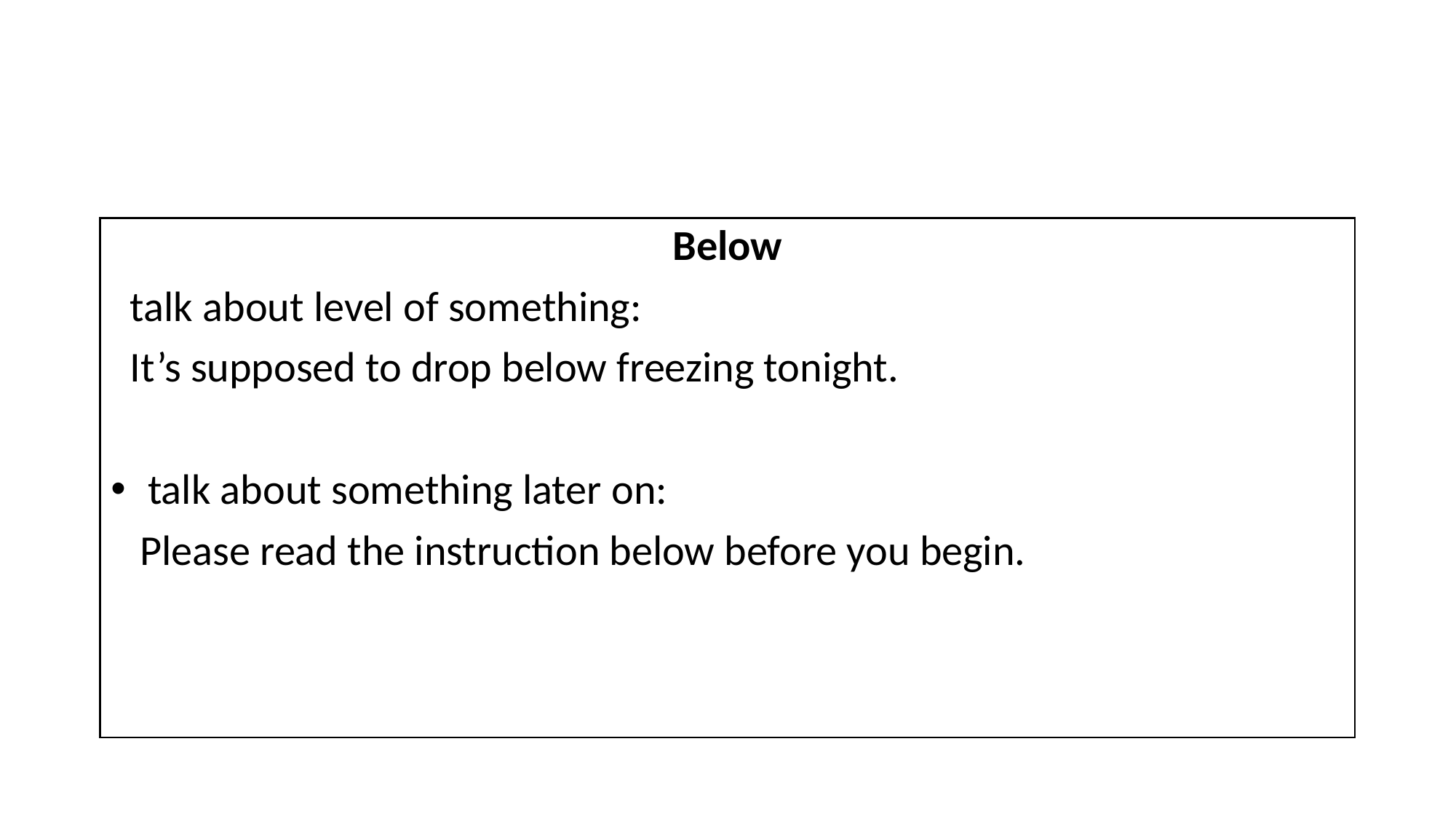

Below
  talk about level of something:
  It’s supposed to drop below freezing tonight.

 talk about something later on:
   Please read the instruction below before you begin.